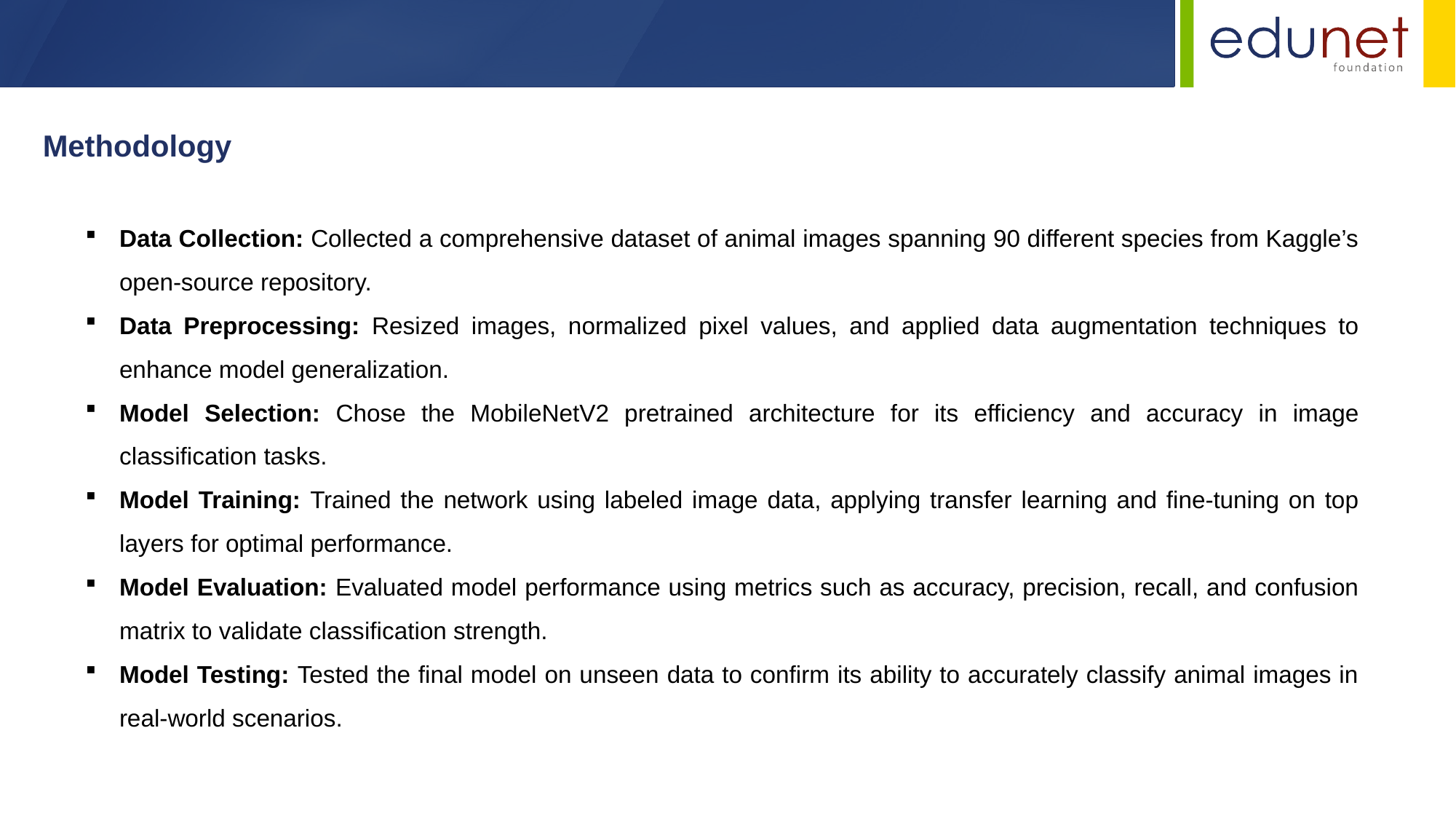

Methodology
Data Collection: Collected a comprehensive dataset of animal images spanning 90 different species from Kaggle’s open-source repository.
Data Preprocessing: Resized images, normalized pixel values, and applied data augmentation techniques to enhance model generalization.
Model Selection: Chose the MobileNetV2 pretrained architecture for its efficiency and accuracy in image classification tasks.
Model Training: Trained the network using labeled image data, applying transfer learning and fine-tuning on top layers for optimal performance.
Model Evaluation: Evaluated model performance using metrics such as accuracy, precision, recall, and confusion matrix to validate classification strength.
Model Testing: Tested the final model on unseen data to confirm its ability to accurately classify animal images in real-world scenarios.